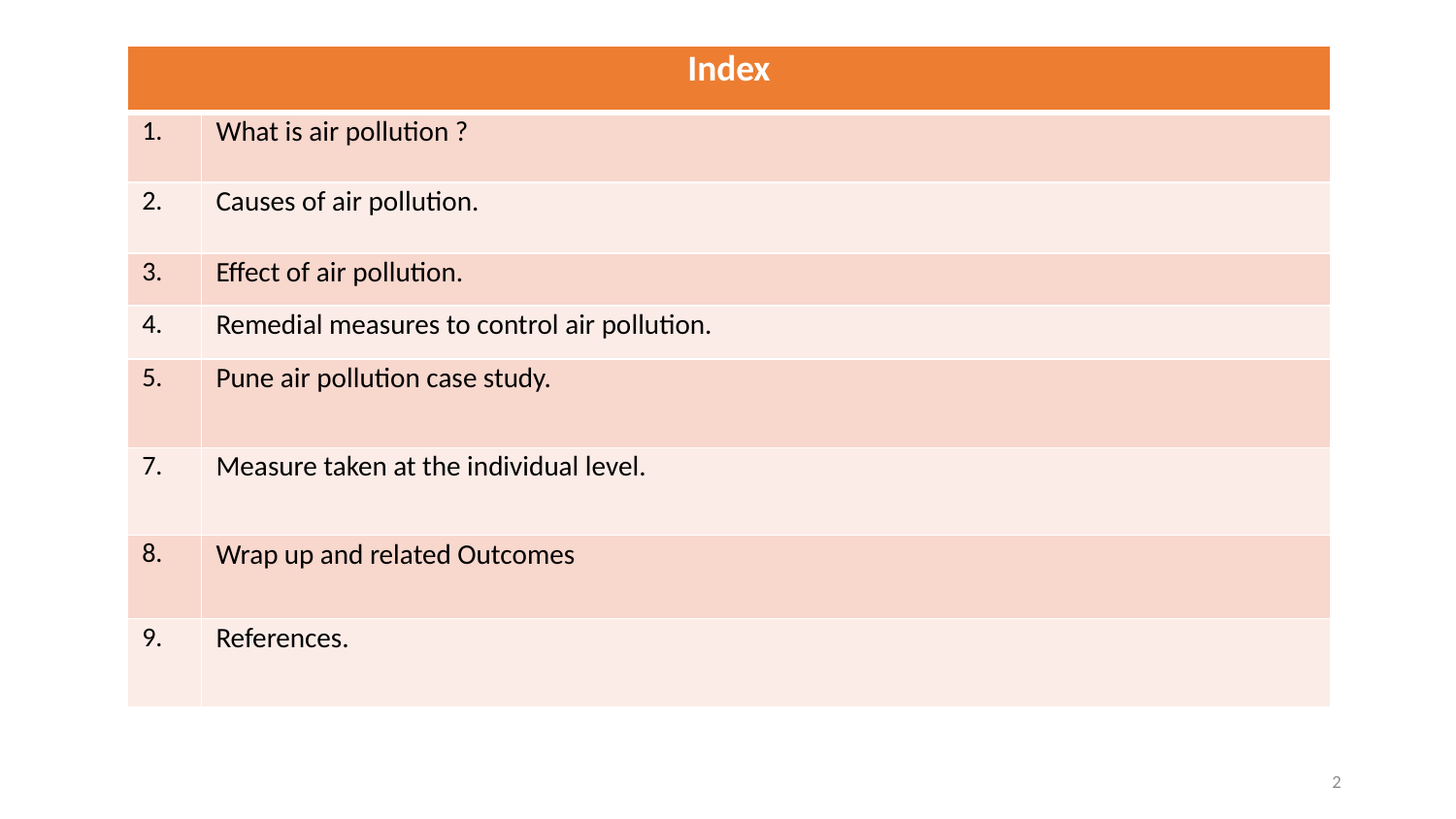

| Index |  |
| --- | --- |
| 1. | What is air pollution ? |
| 2. | Causes of air pollution. |
| 3. | Effect of air pollution. |
| 4. | Remedial measures to control air pollution. |
| 5. | Pune air pollution case study. |
| 7. | Measure taken at the individual level. |
| 8. | Wrap up and related Outcomes |
| 9. | References. |
2